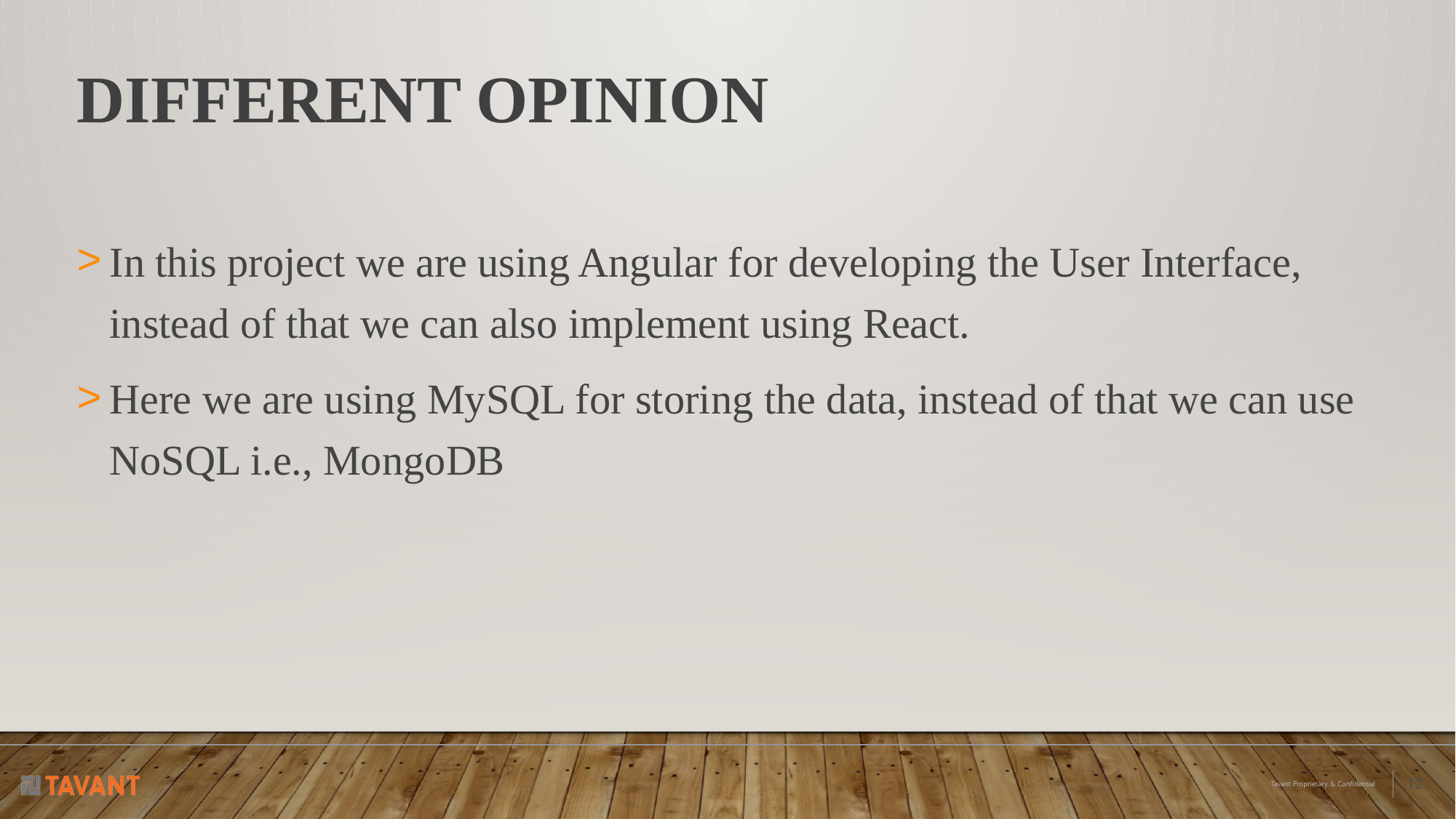

# DIFFERENT OPINION

In this project we are using Angular for developing the User Interface, instead of that we can also implement using React.
Here we are using MySQL for storing the data, instead of that we can use NoSQL i.e., MongoDB